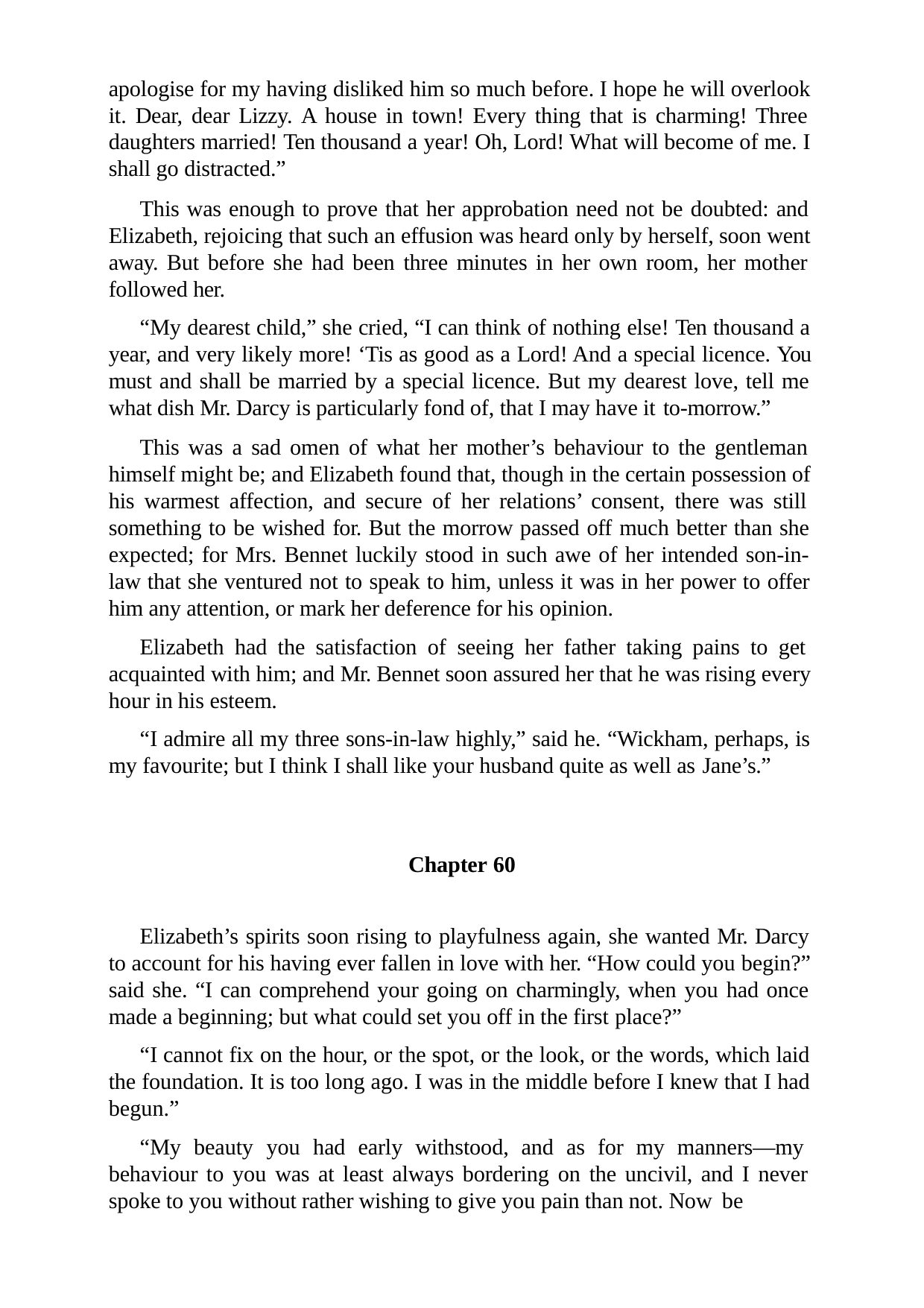

apologise for my having disliked him so much before. I hope he will overlook  it. Dear, dear Lizzy. A house in town! Every thing that is charming! Three  daughters married! Ten thousand a year! Oh, Lord! What will become of me. I  shall go distracted.”
This was enough to prove that her approbation need not be doubted: and  Elizabeth, rejoicing that such an effusion was heard only by herself, soon went  away. But before she had been three minutes in her own room, her mother  followed her.
“My dearest child,” she cried, “I can think of nothing else! Ten thousand a  year, and very likely more! ‘Tis as good as a Lord! And a special licence. You  must and shall be married by a special licence. But my dearest love, tell me  what dish Mr. Darcy is particularly fond of, that I may have it to-morrow.”
This was a sad omen of what her mother’s behaviour to the gentleman  himself might be; and Elizabeth found that, though in the certain possession of  his warmest affection, and secure of her relations’ consent, there was still  something to be wished for. But the morrow passed off much better than she  expected; for Mrs. Bennet luckily stood in such awe of her intended son-in-  law that she ventured not to speak to him, unless it was in her power to offer  him any attention, or mark her deference for his opinion.
Elizabeth had the satisfaction of seeing her father taking pains to get  acquainted with him; and Mr. Bennet soon assured her that he was rising every  hour in his esteem.
“I admire all my three sons-in-law highly,” said he. “Wickham, perhaps, is  my favourite; but I think I shall like your husband quite as well as Jane’s.”
Chapter 60

Elizabeth’s spirits soon rising to playfulness again, she wanted Mr. Darcy  to account for his having ever fallen in love with her. “How could you begin?”  said she. “I can comprehend your going on charmingly, when you had once  made a beginning; but what could set you off in the first place?”
“I cannot fix on the hour, or the spot, or the look, or the words, which laid  the foundation. It is too long ago. I was in the middle before I knew that I had  begun.”
“My beauty you had early withstood, and as for my manners—my  behaviour to you was at least always bordering on the uncivil, and I never  spoke to you without rather wishing to give you pain than not. Now be